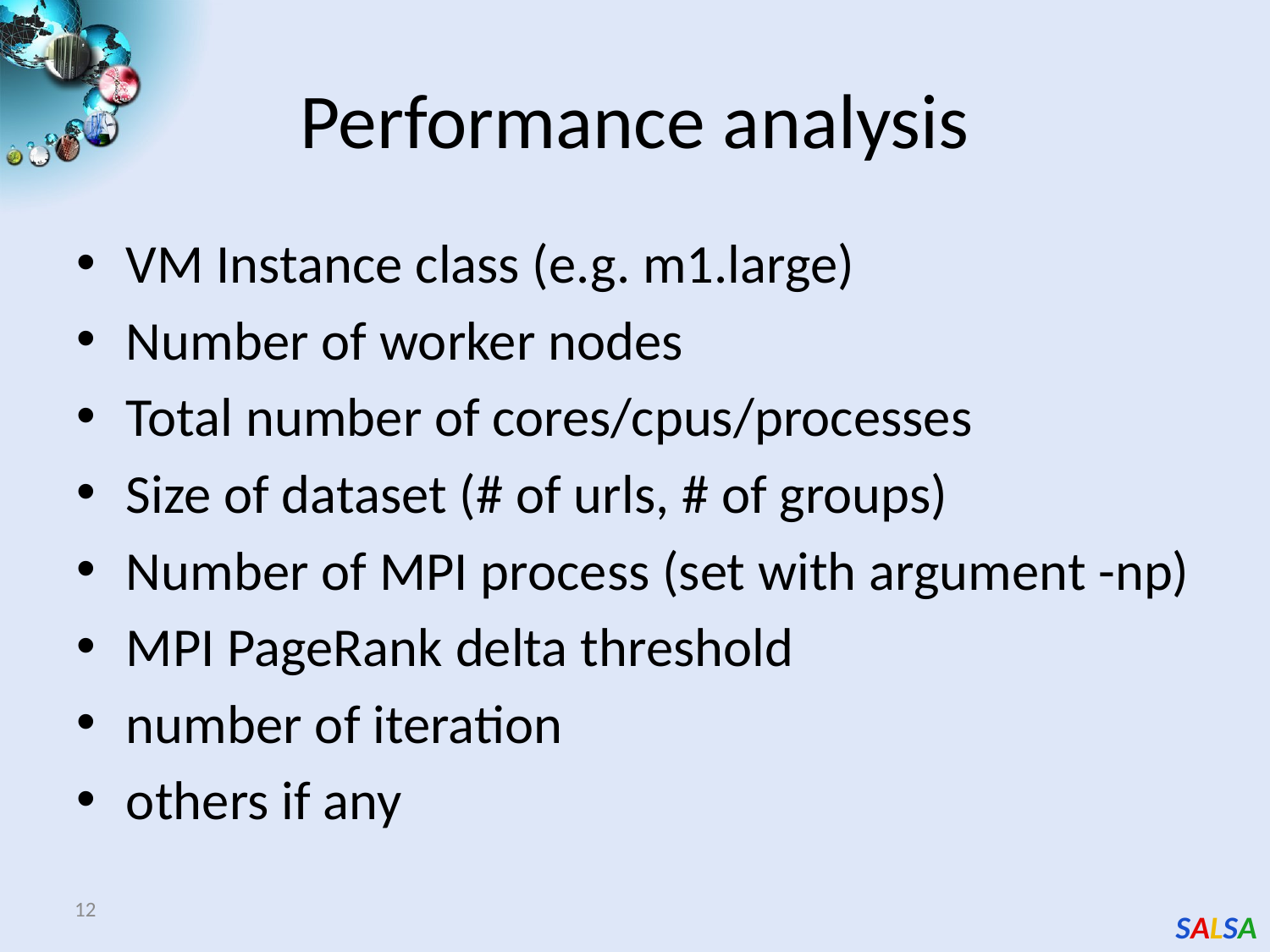

# Performance analysis
VM Instance class (e.g. m1.large)
Number of worker nodes
Total number of cores/cpus/processes
Size of dataset (# of urls, # of groups)
Number of MPI process (set with argument -np)
MPI PageRank delta threshold
number of iteration
others if any

12